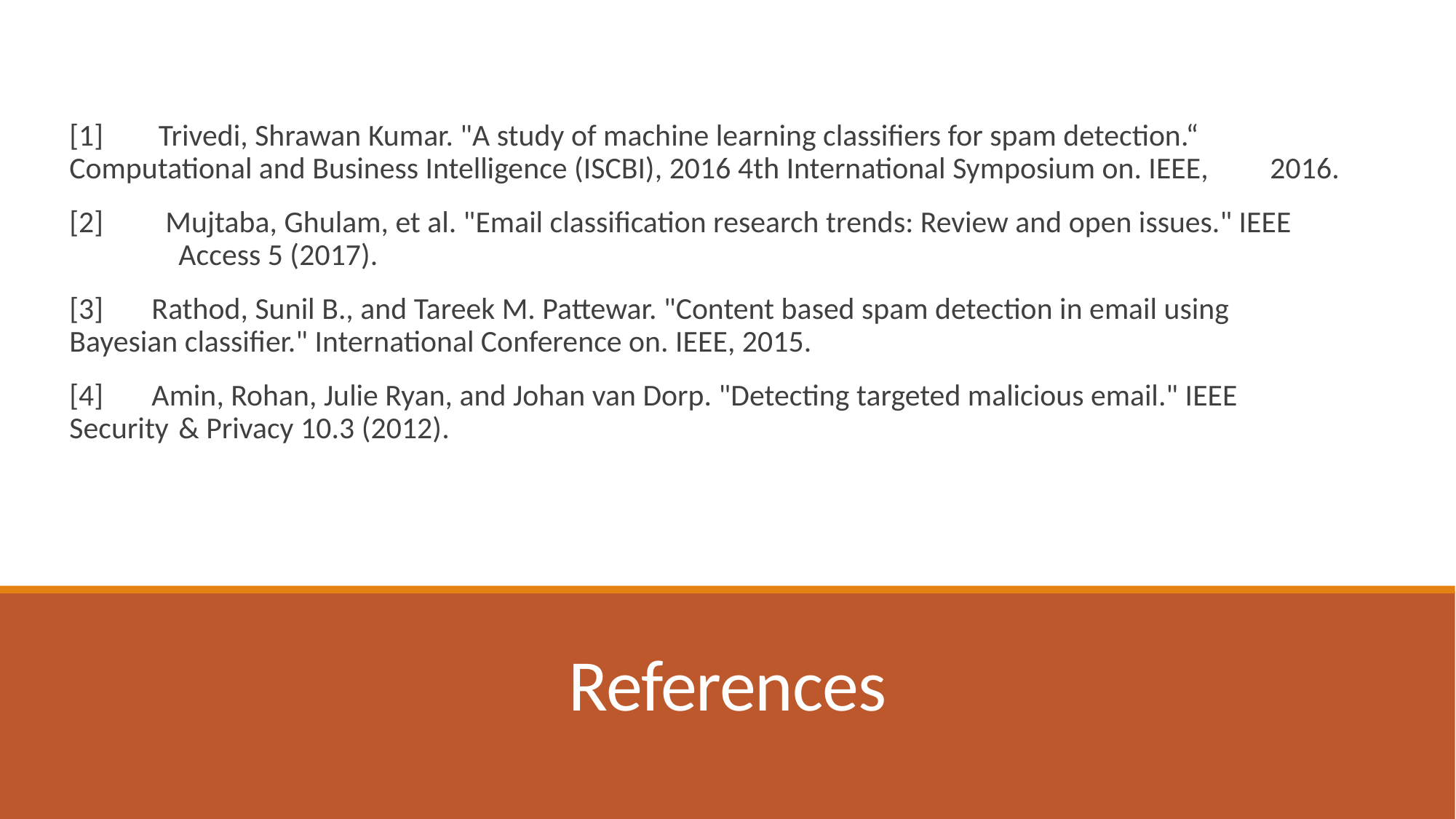

[1]        Trivedi, Shrawan Kumar. "A study of machine learning classifiers for spam detection.“ 	Computational and Business Intelligence (ISCBI), 2016 4th International Symposium on. IEEE, 	2016.
[2]         Mujtaba, Ghulam, et al. "Email classification research trends: Review and open issues." IEEE 	Access 5 (2017).
[3]       Rathod, Sunil B., and Tareek M. Pattewar. "Content based spam detection in email using 	Bayesian classifier." International Conference on. IEEE, 2015.
[4]       Amin, Rohan, Julie Ryan, and Johan van Dorp. "Detecting targeted malicious email." IEEE Security 	& Privacy 10.3 (2012).

# References